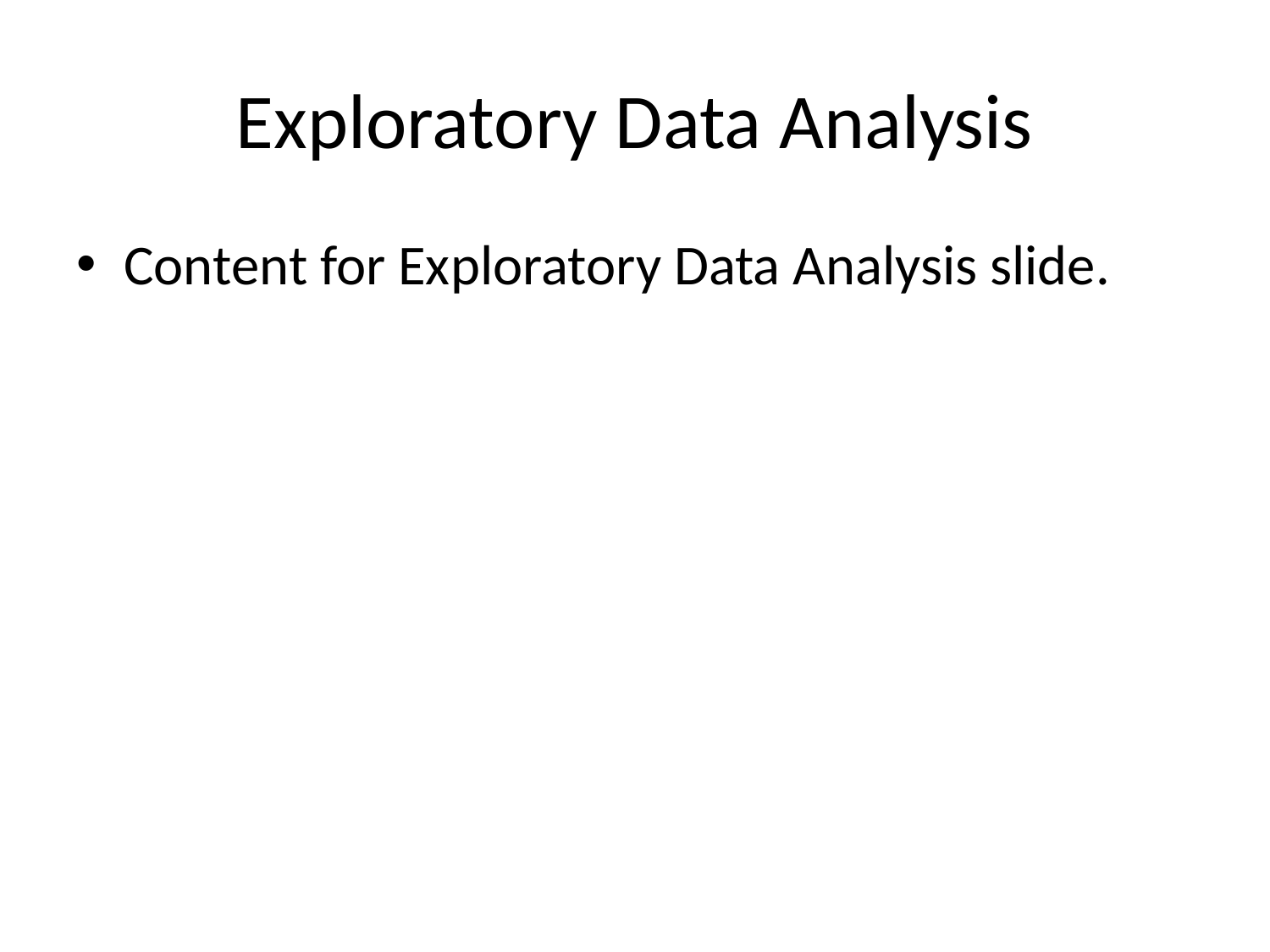

# Exploratory Data Analysis
Content for Exploratory Data Analysis slide.